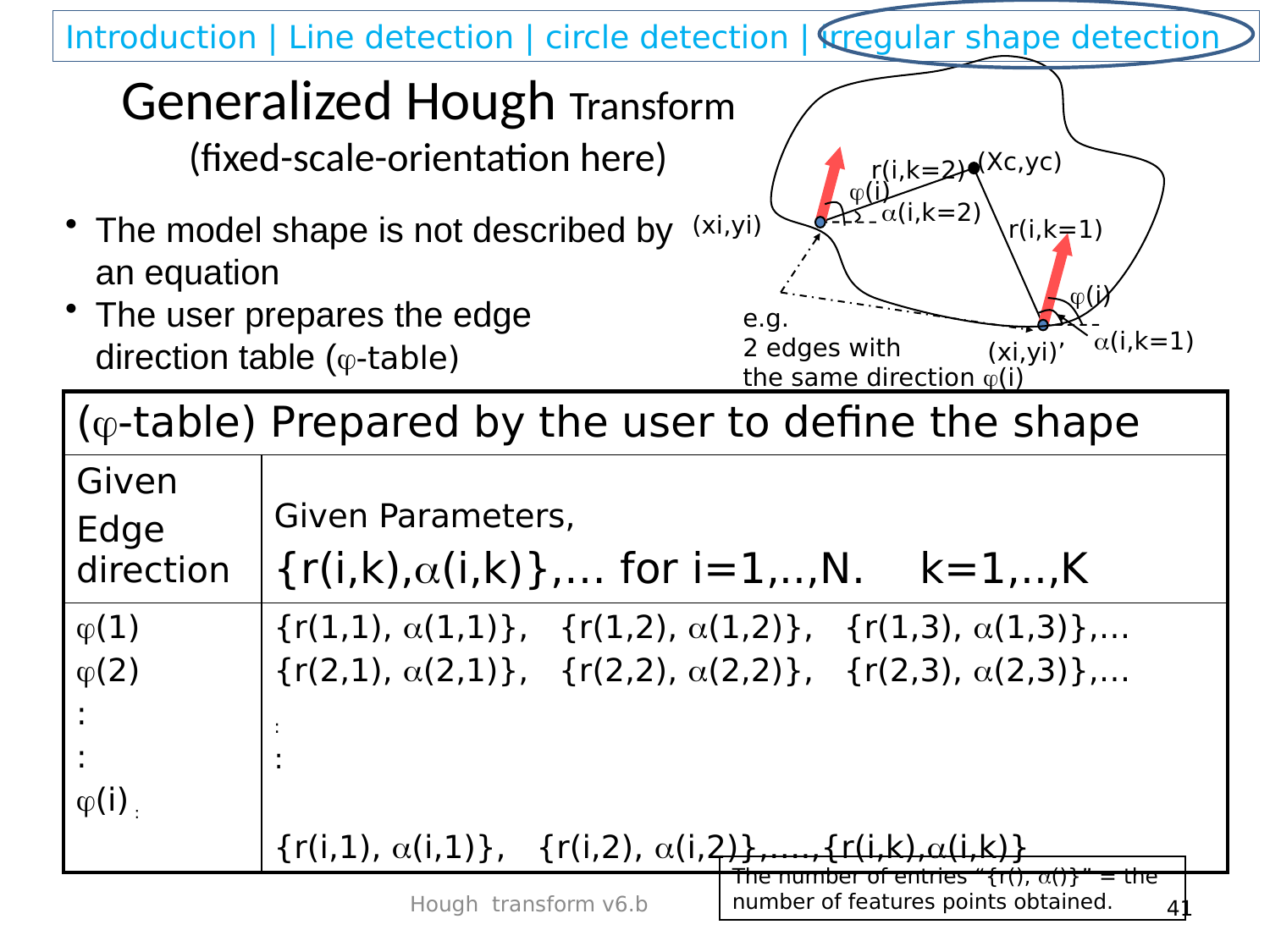

# Generalized Hough Transform (fixed-scale-orientation here)

(Xc,yc)

r(i,k=2)

ϕ(i)
α(i,k=2)

(xi,yi)
r(i,k=1)

ϕ(i)

α(i,k=1)

(xi,yi)’
The model shape is not described by an equation
The user prepares the edge direction table (ϕ-table)
e.g.
2 edges with
the same direction ϕ(i)

| (ϕ-table) Prepared by the user to define the shape |  |
| --- | --- |
| Given Edge direction | Given Parameters, {r(i,k),α(i,k)},… for i=1,..,N. k=1,..,K |
| ϕ(1) ϕ(2) : : ϕ(i) : | {r(1,1), α(1,1)}, {r(1,2), α(1,2)}, {r(1,3), α(1,3)},… {r(2,1), α(2,1)}, {r(2,2), α(2,2)}, {r(2,3), α(2,3)},… : : {r(i,1), α(i,1)}, {r(i,2), α(i,2)},….,{r(i,k),α(i,k)} |
The number of entries “{r(), α()}” = the number of features points obtained.
Hough  transform v6.b
41